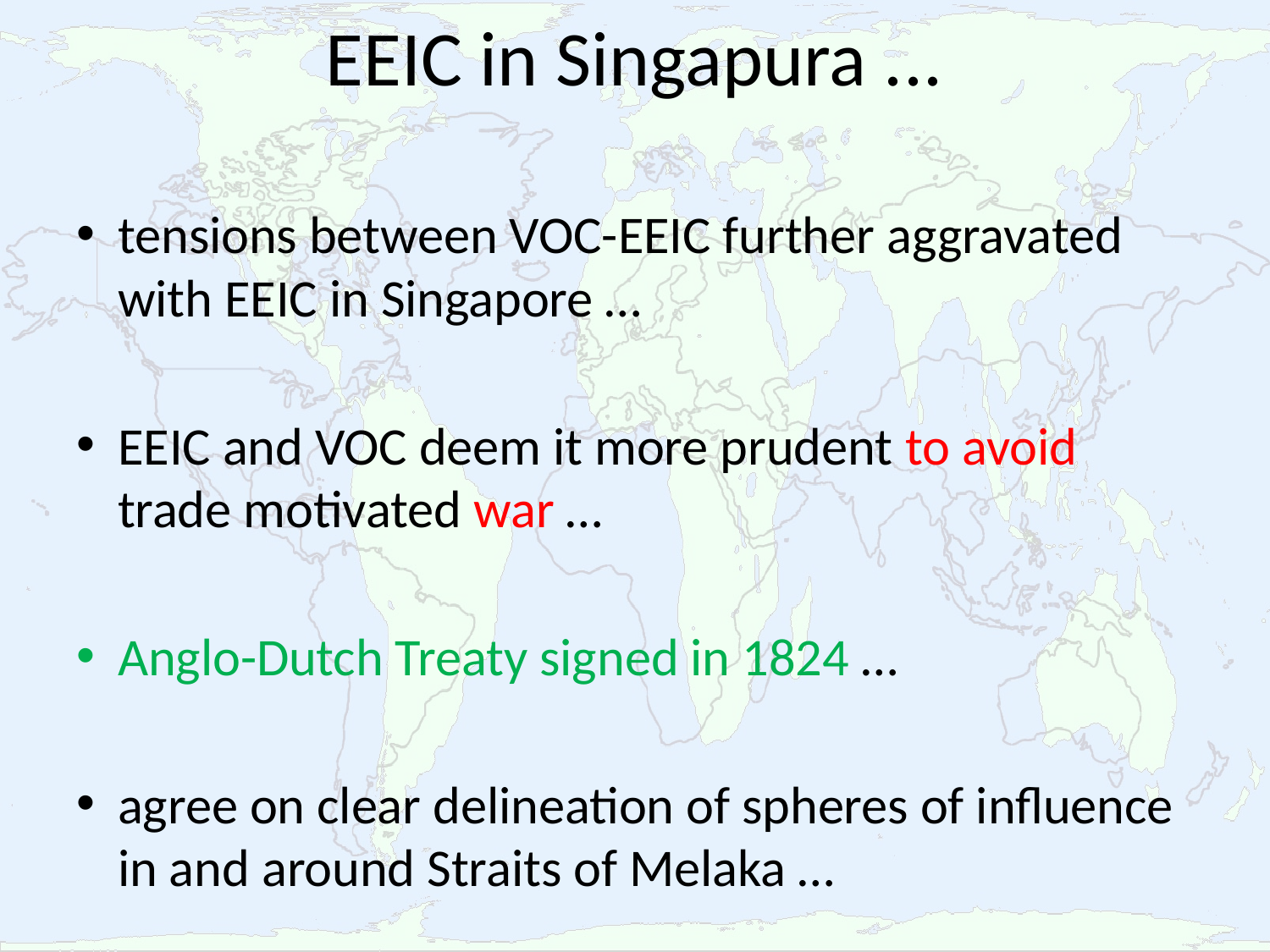

# EEIC in Singapura ...

tensions between VOC-EEIC further aggravated with EEIC in Singapore …

EEIC and VOC deem it more prudent to avoid trade motivated war …

Anglo-Dutch Treaty signed in 1824 …

agree on clear delineation of spheres of influence in and around Straits of Melaka …